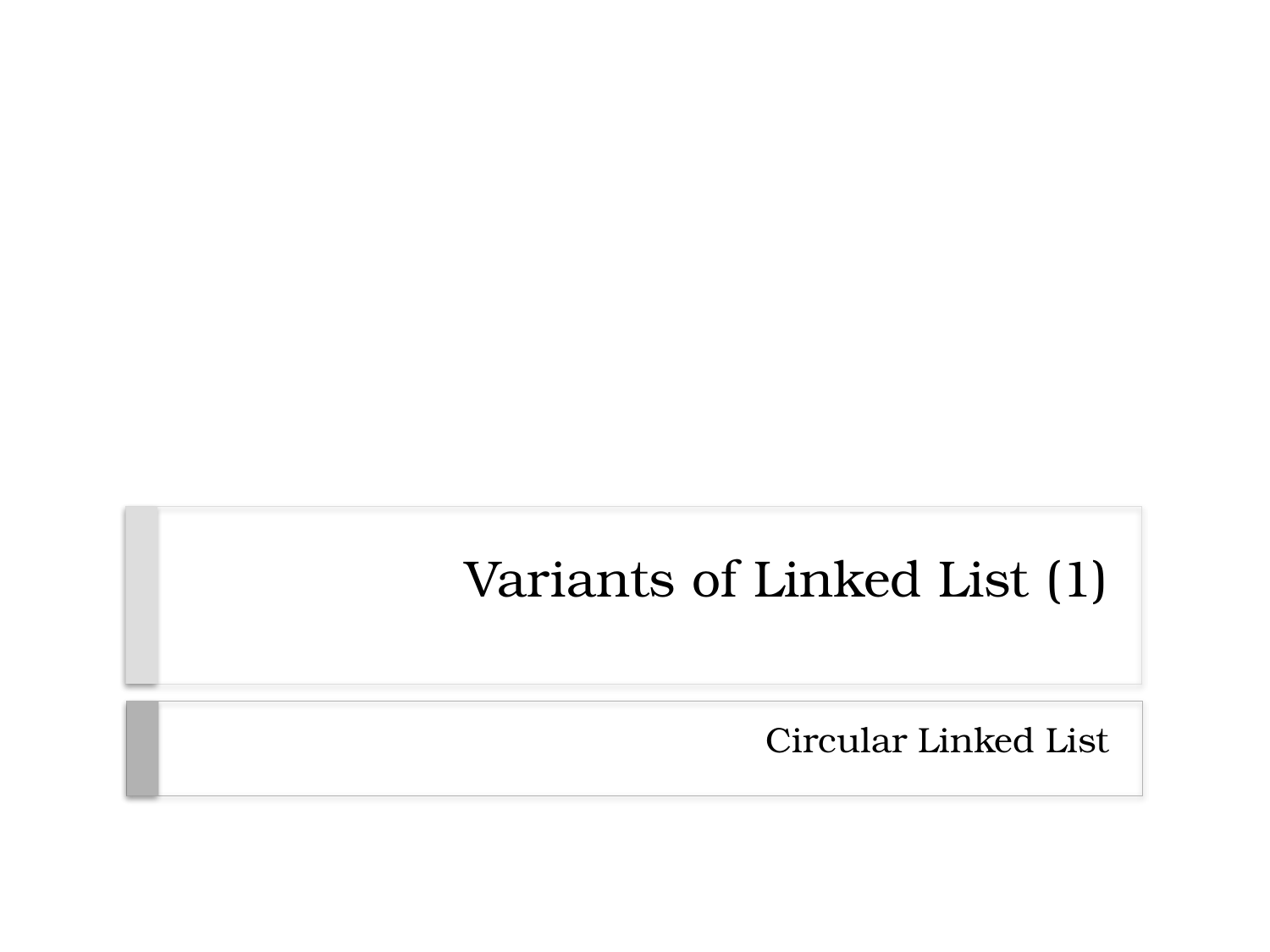

# Variants of Linked List (1)
Circular Linked List